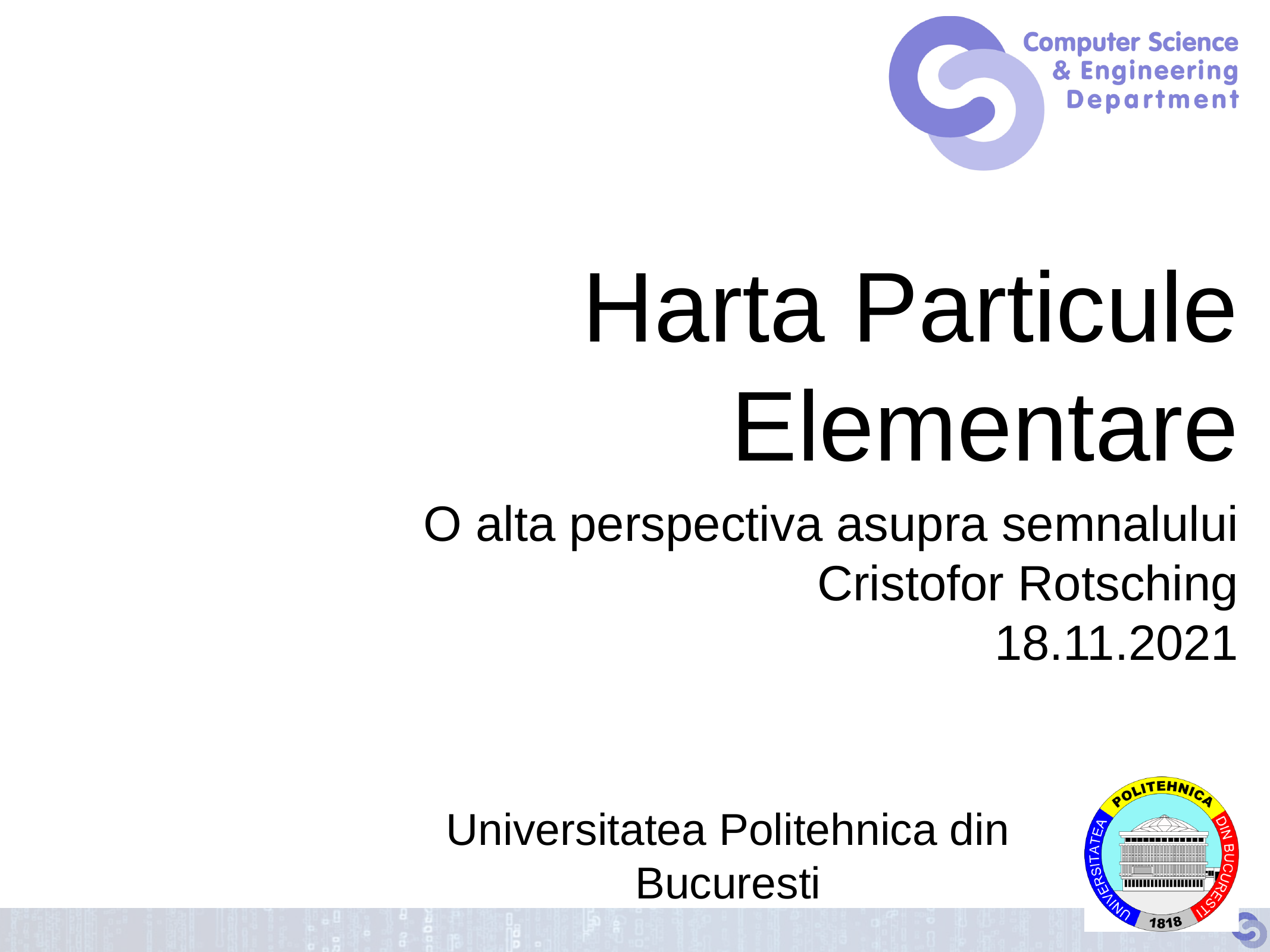

Harta Particule Elementare
O alta perspectiva asupra semnalului
Cristofor Rotsching
18.11.2021
Universitatea Politehnica din Bucuresti